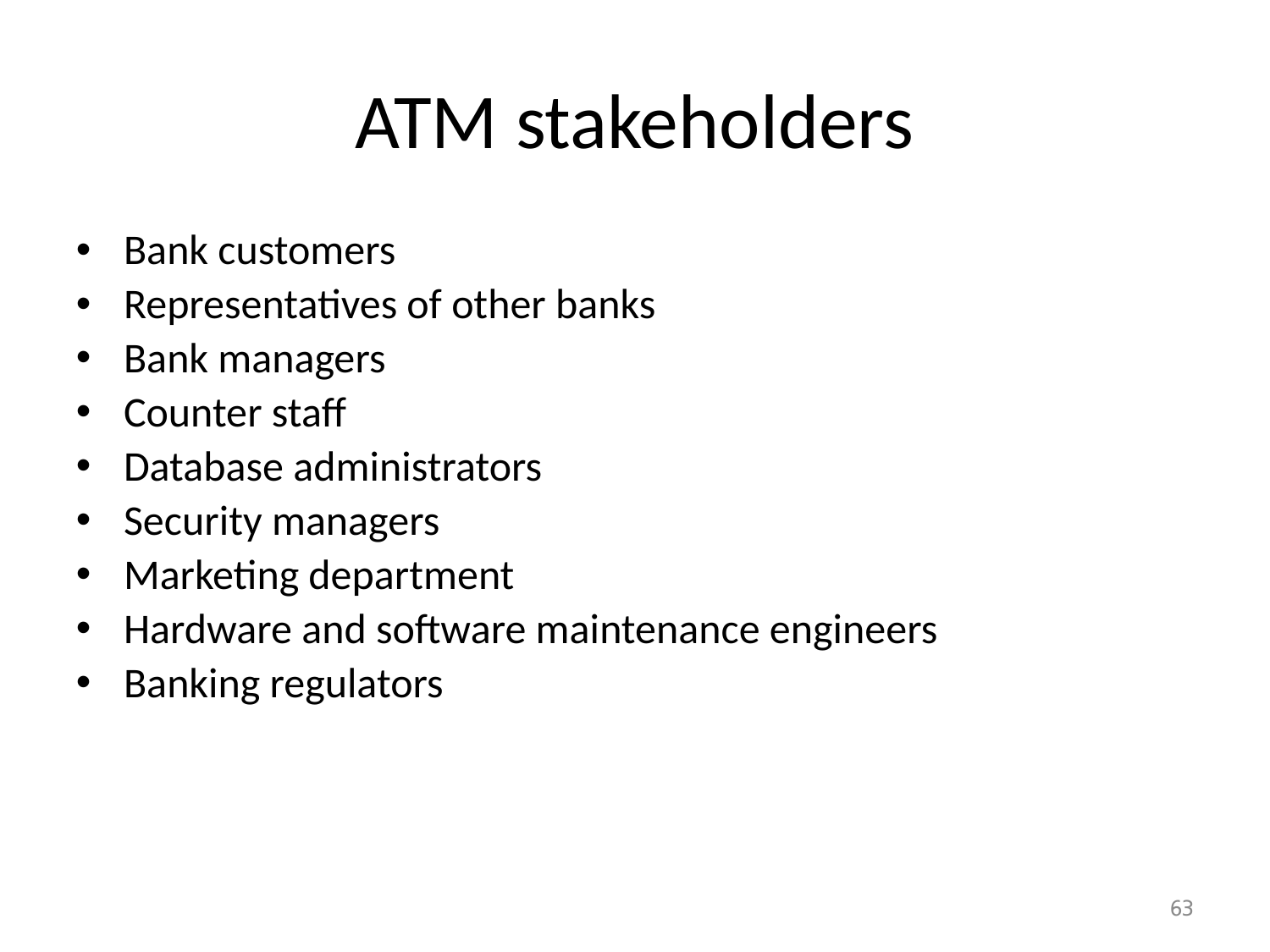

# ATM stakeholders
Bank customers
Representatives of other banks
Bank managers
Counter staff
Database administrators
Security managers
Marketing department
Hardware and software maintenance engineers
Banking regulators

63